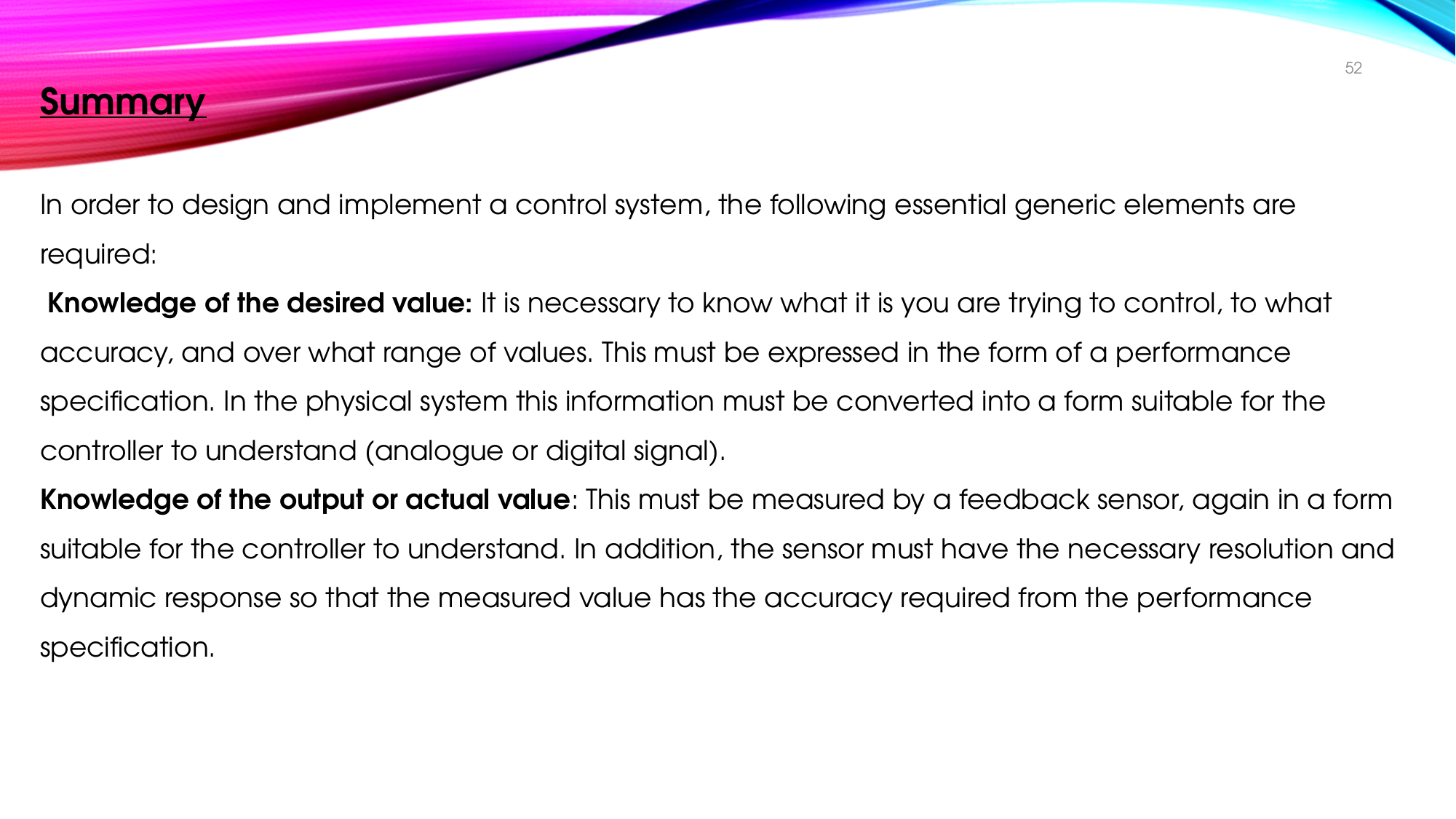

52
Summary

In order to design and implement a control system, the following essential generic elements are required:
 Knowledge of the desired value: It is necessary to know what it is you are trying to control, to what accuracy, and over what range of values. This must be expressed in the form of a performance specification. In the physical system this information must be converted into a form suitable for the controller to understand (analogue or digital signal).
Knowledge of the output or actual value: This must be measured by a feedback sensor, again in a form suitable for the controller to understand. In addition, the sensor must have the necessary resolution and dynamic response so that the measured value has the accuracy required from the performance specification.